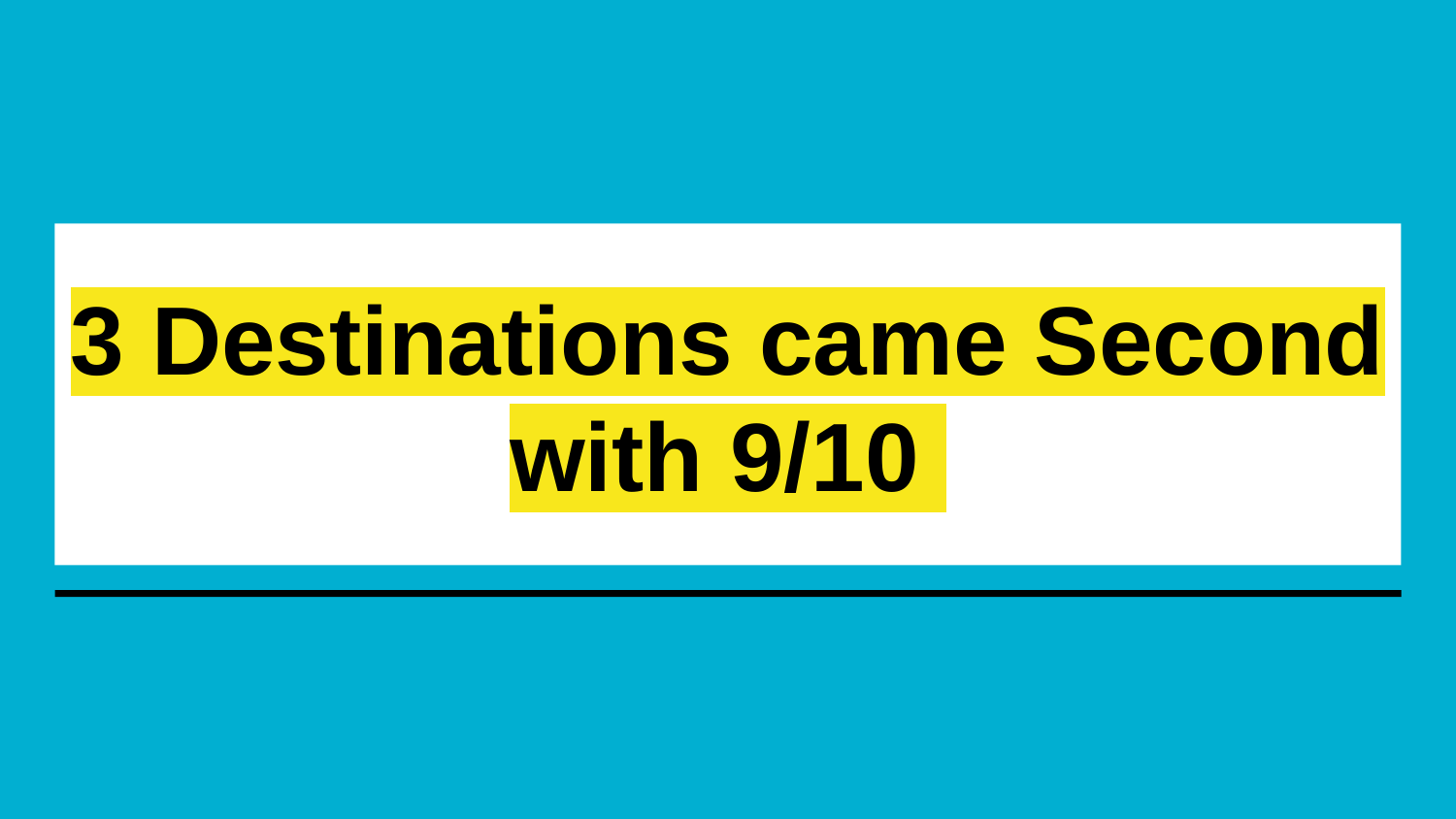

# 3 Destinations came Second with 9/10